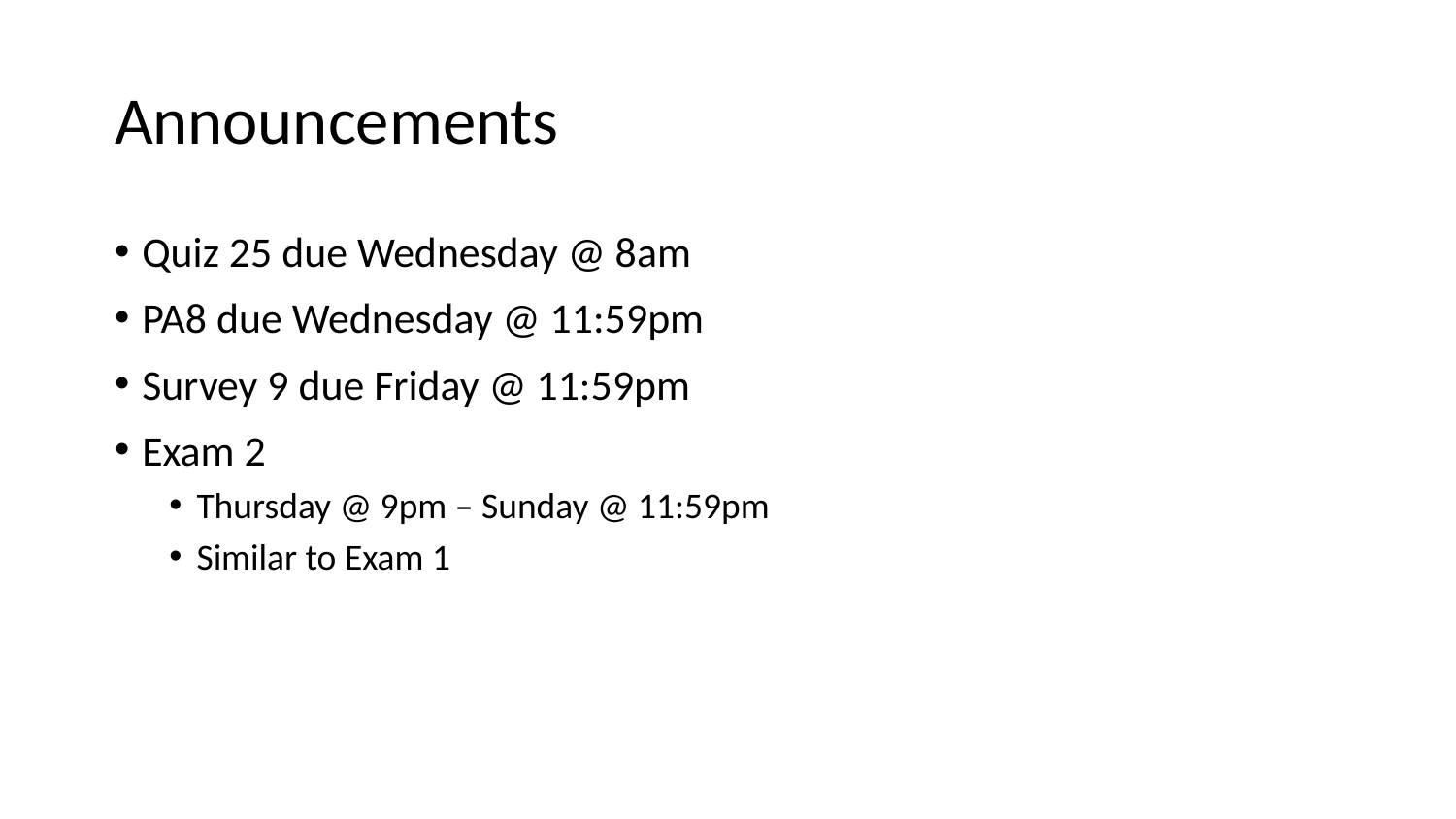

# Announcements
Quiz 25 due Wednesday @ 8am
PA8 due Wednesday @ 11:59pm
Survey 9 due Friday @ 11:59pm
Exam 2
Thursday @ 9pm – Sunday @ 11:59pm
Similar to Exam 1